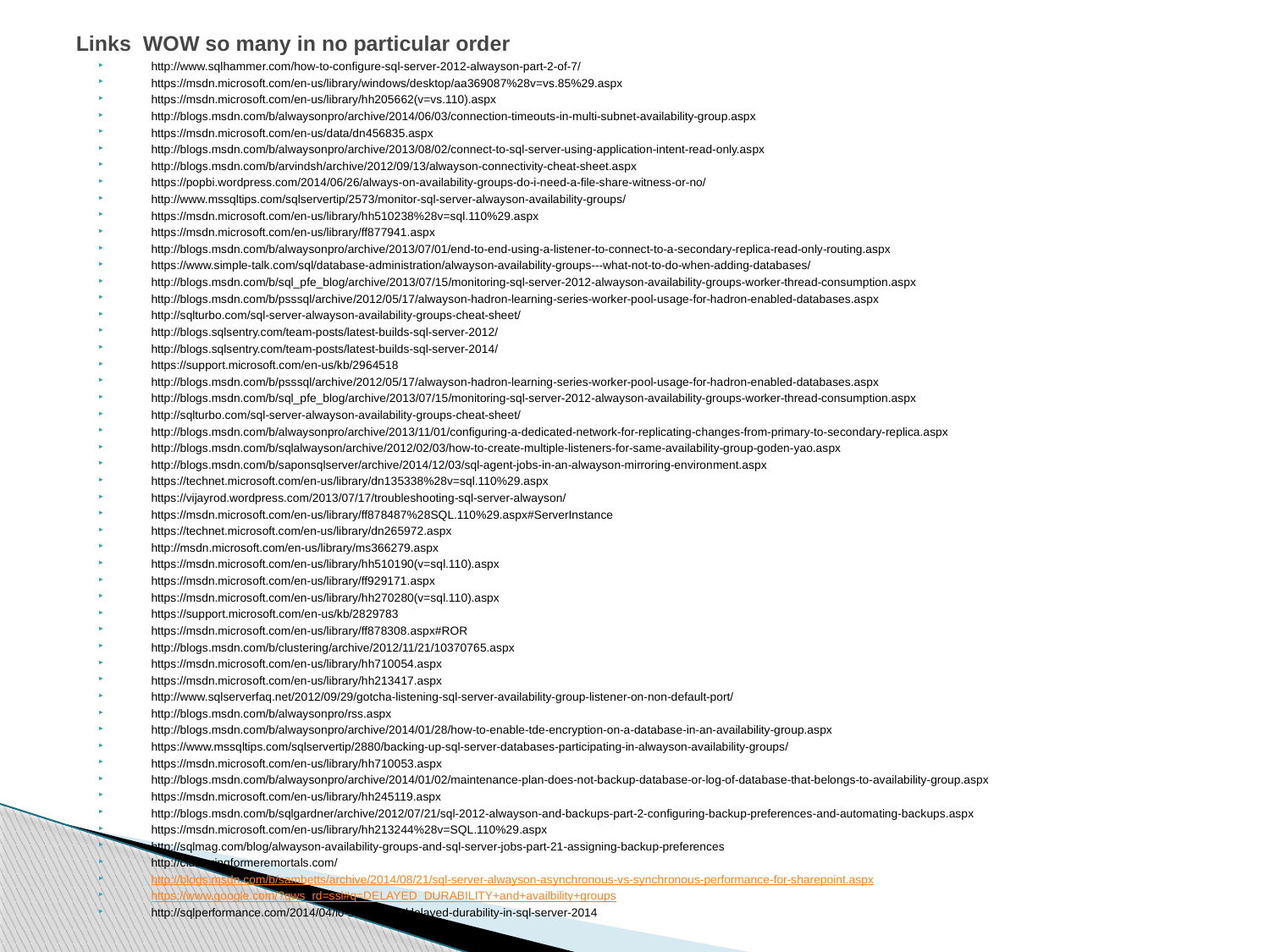

# Links  WOW so many in no particular order
http://www.sqlhammer.com/how-to-configure-sql-server-2012-alwayson-part-2-of-7/
https://msdn.microsoft.com/en-us/library/windows/desktop/aa369087%28v=vs.85%29.aspx
https://msdn.microsoft.com/en-us/library/hh205662(v=vs.110).aspx
http://blogs.msdn.com/b/alwaysonpro/archive/2014/06/03/connection-timeouts-in-multi-subnet-availability-group.aspx
https://msdn.microsoft.com/en-us/data/dn456835.aspx
http://blogs.msdn.com/b/alwaysonpro/archive/2013/08/02/connect-to-sql-server-using-application-intent-read-only.aspx
http://blogs.msdn.com/b/arvindsh/archive/2012/09/13/alwayson-connectivity-cheat-sheet.aspx
https://popbi.wordpress.com/2014/06/26/always-on-availability-groups-do-i-need-a-file-share-witness-or-no/
http://www.mssqltips.com/sqlservertip/2573/monitor-sql-server-alwayson-availability-groups/
https://msdn.microsoft.com/en-us/library/hh510238%28v=sql.110%29.aspx
https://msdn.microsoft.com/en-us/library/ff877941.aspx
http://blogs.msdn.com/b/alwaysonpro/archive/2013/07/01/end-to-end-using-a-listener-to-connect-to-a-secondary-replica-read-only-routing.aspx
https://www.simple-talk.com/sql/database-administration/alwayson-availability-groups---what-not-to-do-when-adding-databases/
http://blogs.msdn.com/b/sql_pfe_blog/archive/2013/07/15/monitoring-sql-server-2012-alwayson-availability-groups-worker-thread-consumption.aspx
http://blogs.msdn.com/b/psssql/archive/2012/05/17/alwayson-hadron-learning-series-worker-pool-usage-for-hadron-enabled-databases.aspx
http://sqlturbo.com/sql-server-alwayson-availability-groups-cheat-sheet/
http://blogs.sqlsentry.com/team-posts/latest-builds-sql-server-2012/
http://blogs.sqlsentry.com/team-posts/latest-builds-sql-server-2014/
https://support.microsoft.com/en-us/kb/2964518
http://blogs.msdn.com/b/psssql/archive/2012/05/17/alwayson-hadron-learning-series-worker-pool-usage-for-hadron-enabled-databases.aspx
http://blogs.msdn.com/b/sql_pfe_blog/archive/2013/07/15/monitoring-sql-server-2012-alwayson-availability-groups-worker-thread-consumption.aspx
http://sqlturbo.com/sql-server-alwayson-availability-groups-cheat-sheet/
http://blogs.msdn.com/b/alwaysonpro/archive/2013/11/01/configuring-a-dedicated-network-for-replicating-changes-from-primary-to-secondary-replica.aspx
http://blogs.msdn.com/b/sqlalwayson/archive/2012/02/03/how-to-create-multiple-listeners-for-same-availability-group-goden-yao.aspx
http://blogs.msdn.com/b/saponsqlserver/archive/2014/12/03/sql-agent-jobs-in-an-alwayson-mirroring-environment.aspx
https://technet.microsoft.com/en-us/library/dn135338%28v=sql.110%29.aspx
https://vijayrod.wordpress.com/2013/07/17/troubleshooting-sql-server-alwayson/
https://msdn.microsoft.com/en-us/library/ff878487%28SQL.110%29.aspx#ServerInstance
https://technet.microsoft.com/en-us/library/dn265972.aspx
http://msdn.microsoft.com/en-us/library/ms366279.aspx
https://msdn.microsoft.com/en-us/library/hh510190(v=sql.110).aspx
https://msdn.microsoft.com/en-us/library/ff929171.aspx
https://msdn.microsoft.com/en-us/library/hh270280(v=sql.110).aspx
https://support.microsoft.com/en-us/kb/2829783
https://msdn.microsoft.com/en-us/library/ff878308.aspx#ROR
http://blogs.msdn.com/b/clustering/archive/2012/11/21/10370765.aspx
https://msdn.microsoft.com/en-us/library/hh710054.aspx
https://msdn.microsoft.com/en-us/library/hh213417.aspx
http://www.sqlserverfaq.net/2012/09/29/gotcha-listening-sql-server-availability-group-listener-on-non-default-port/
http://blogs.msdn.com/b/alwaysonpro/rss.aspx
http://blogs.msdn.com/b/alwaysonpro/archive/2014/01/28/how-to-enable-tde-encryption-on-a-database-in-an-availability-group.aspx
https://www.mssqltips.com/sqlservertip/2880/backing-up-sql-server-databases-participating-in-alwayson-availability-groups/
https://msdn.microsoft.com/en-us/library/hh710053.aspx
http://blogs.msdn.com/b/alwaysonpro/archive/2014/01/02/maintenance-plan-does-not-backup-database-or-log-of-database-that-belongs-to-availability-group.aspx
https://msdn.microsoft.com/en-us/library/hh245119.aspx
http://blogs.msdn.com/b/sqlgardner/archive/2012/07/21/sql-2012-alwayson-and-backups-part-2-configuring-backup-preferences-and-automating-backups.aspx
https://msdn.microsoft.com/en-us/library/hh213244%28v=SQL.110%29.aspx
http://sqlmag.com/blog/alwayson-availability-groups-and-sql-server-jobs-part-21-assigning-backup-preferences
http://clusteringformeremortals.com/
http://blogs.msdn.com/b/sambetts/archive/2014/08/21/sql-server-alwayson-asynchronous-vs-synchronous-performance-for-sharepoint.aspx
https://www.google.com/?gws_rd=ssl#q=DELAYED_DURABILITY+and+availbility+groups
http://sqlperformance.com/2014/04/io-subsystem/delayed-durability-in-sql-server-2014